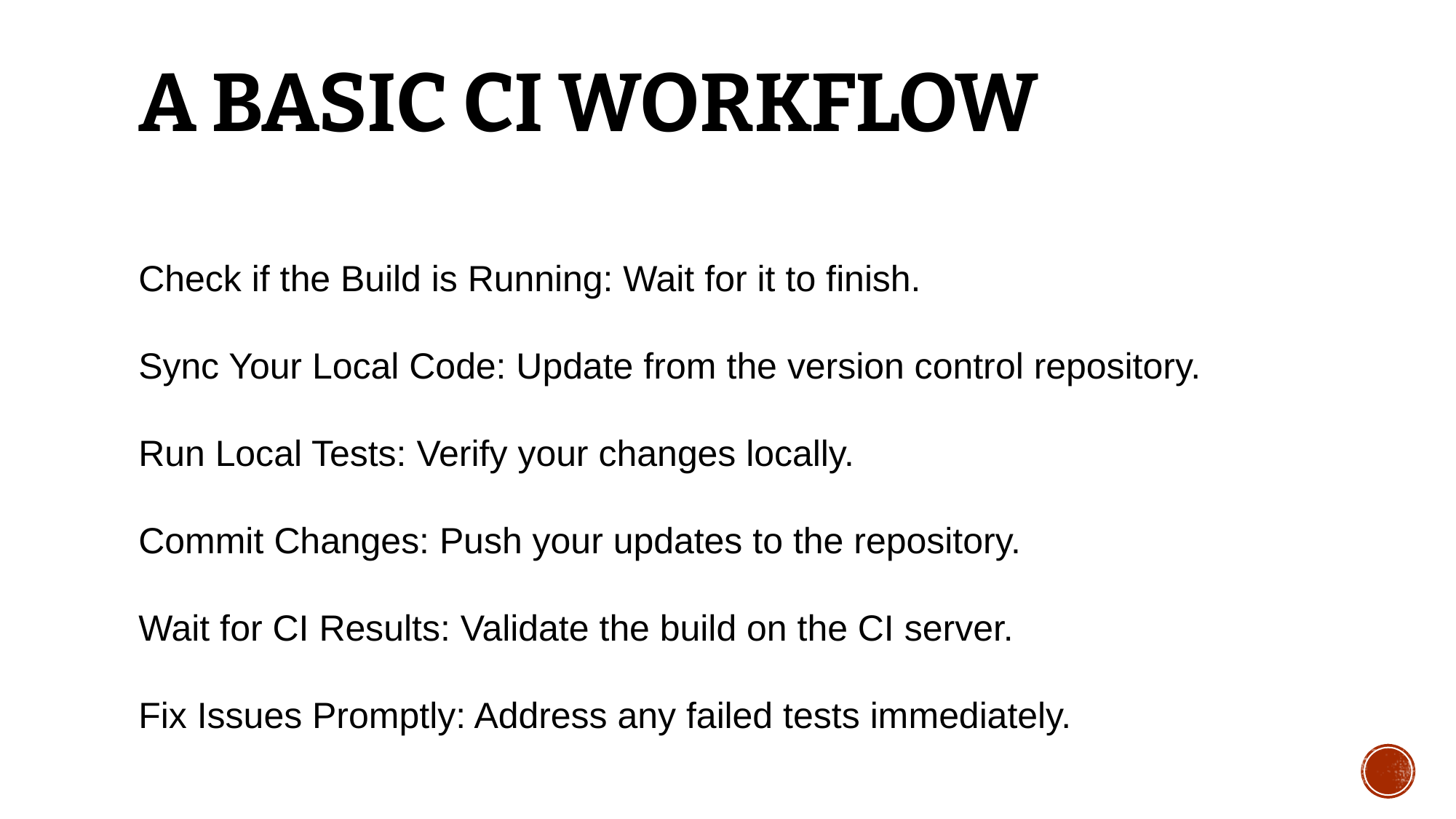

# A Basic CI Workflow
Check if the Build is Running: Wait for it to finish.
Sync Your Local Code: Update from the version control repository.
Run Local Tests: Verify your changes locally.
Commit Changes: Push your updates to the repository.
Wait for CI Results: Validate the build on the CI server.
Fix Issues Promptly: Address any failed tests immediately.